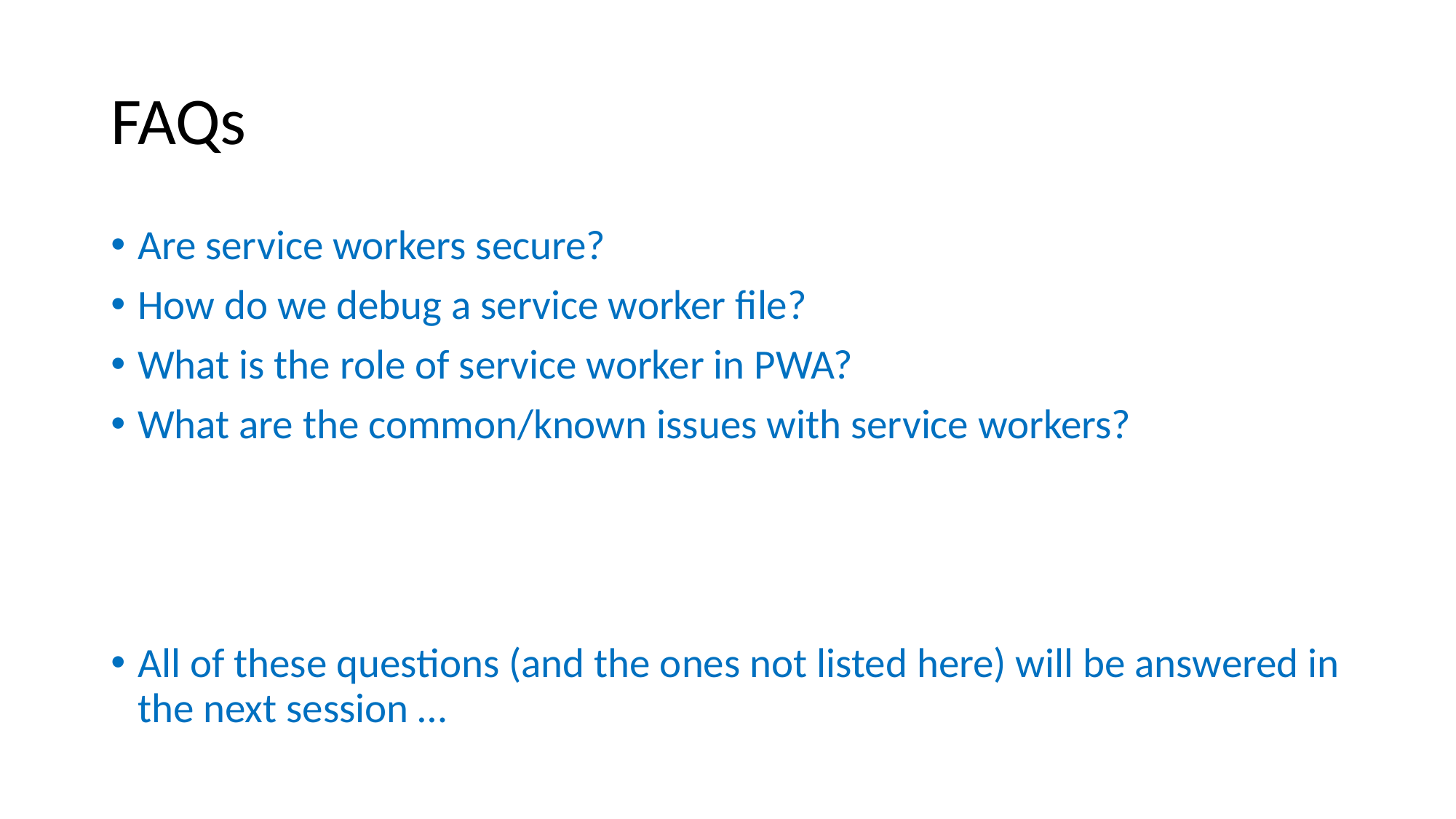

# FAQs
Are service workers secure?
How do we debug a service worker file?
What is the role of service worker in PWA?
What are the common/known issues with service workers?
All of these questions (and the ones not listed here) will be answered in the next session …